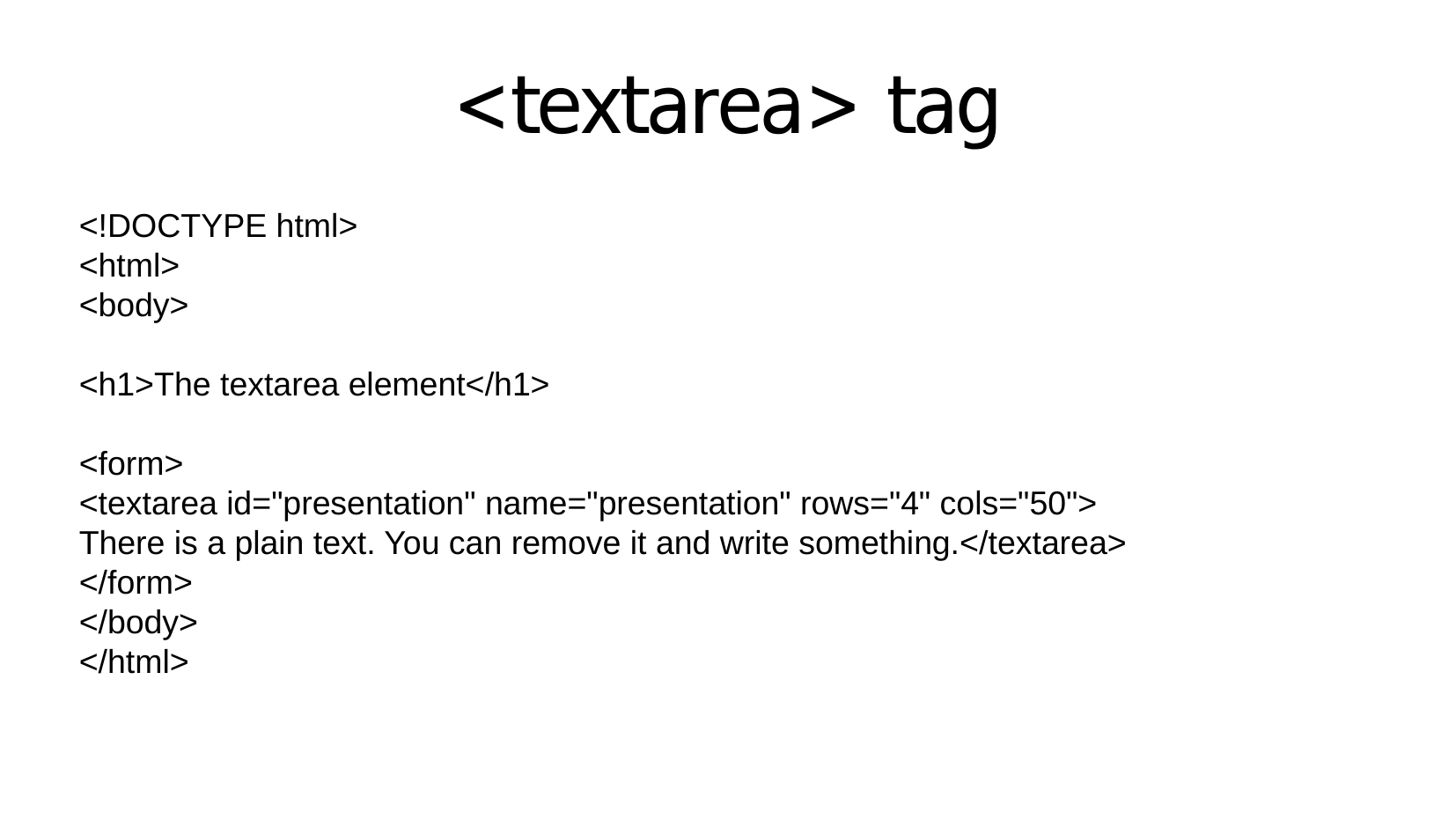

<textarea> tag
<!DOCTYPE html>
<html>
<body>

<h1>The textarea element</h1>

<form>
<textarea id="presentation" name="presentation" rows="4" cols="50">
There is a plain text. You can remove it and write something.</textarea>
</form>
</body>
</html>